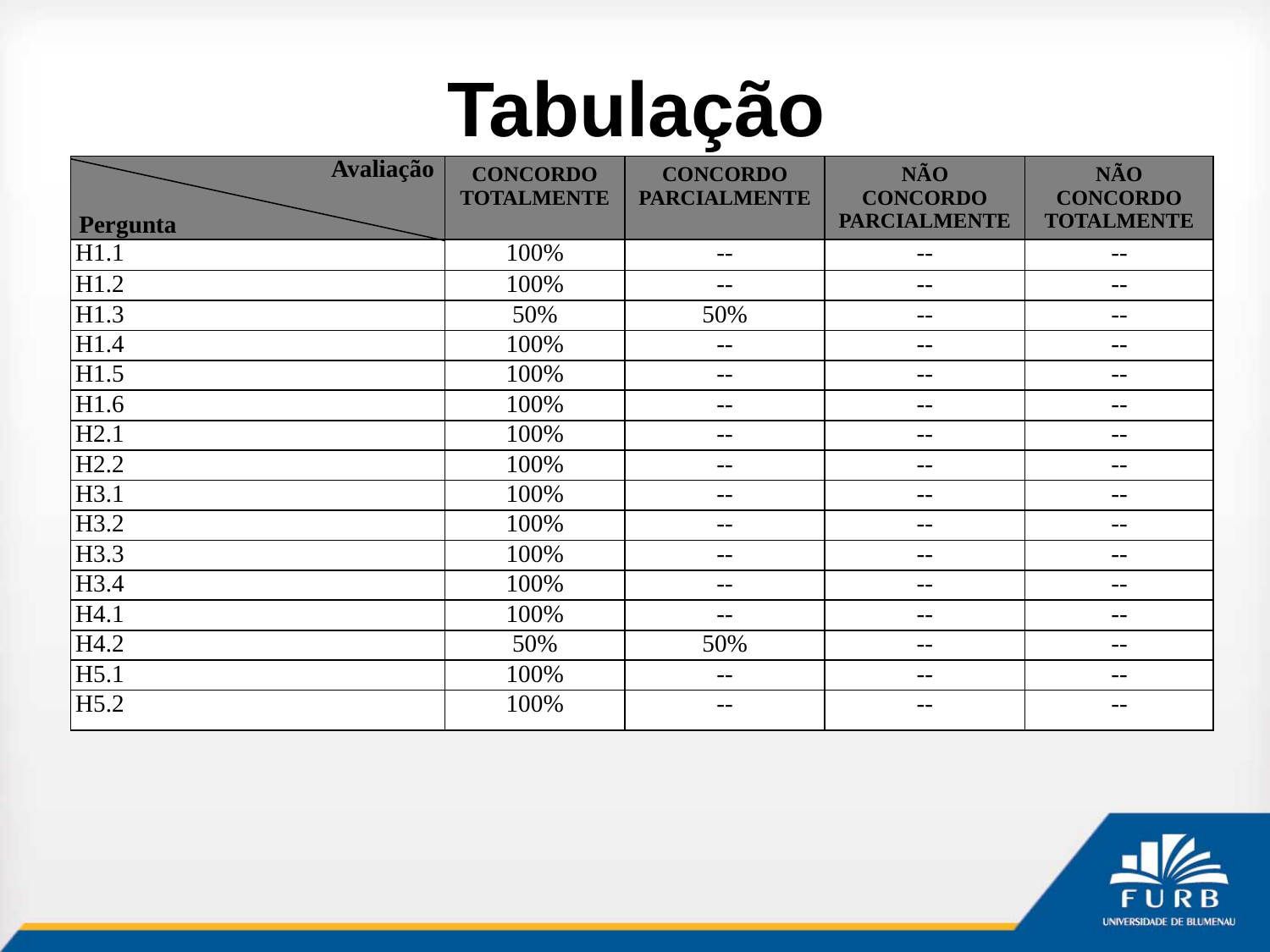

# Tabulação
Avaliação
|  | CONCORDO TOTALMENTE | CONCORDO PARCIALMENTE | NÃO CONCORDO PARCIALMENTE | NÃO CONCORDO TOTALMENTE |
| --- | --- | --- | --- | --- |
| H1.1 | 100% | -- | -- | -- |
| H1.2 | 100% | -- | -- | -- |
| H1.3 | 50% | 50% | -- | -- |
| H1.4 | 100% | -- | -- | -- |
| H1.5 | 100% | -- | -- | -- |
| H1.6 | 100% | -- | -- | -- |
| H2.1 | 100% | -- | -- | -- |
| H2.2 | 100% | -- | -- | -- |
| H3.1 | 100% | -- | -- | -- |
| H3.2 | 100% | -- | -- | -- |
| H3.3 | 100% | -- | -- | -- |
| H3.4 | 100% | -- | -- | -- |
| H4.1 | 100% | -- | -- | -- |
| H4.2 | 50% | 50% | -- | -- |
| H5.1 | 100% | -- | -- | -- |
| H5.2 | 100% | -- | -- | -- |
Pergunta